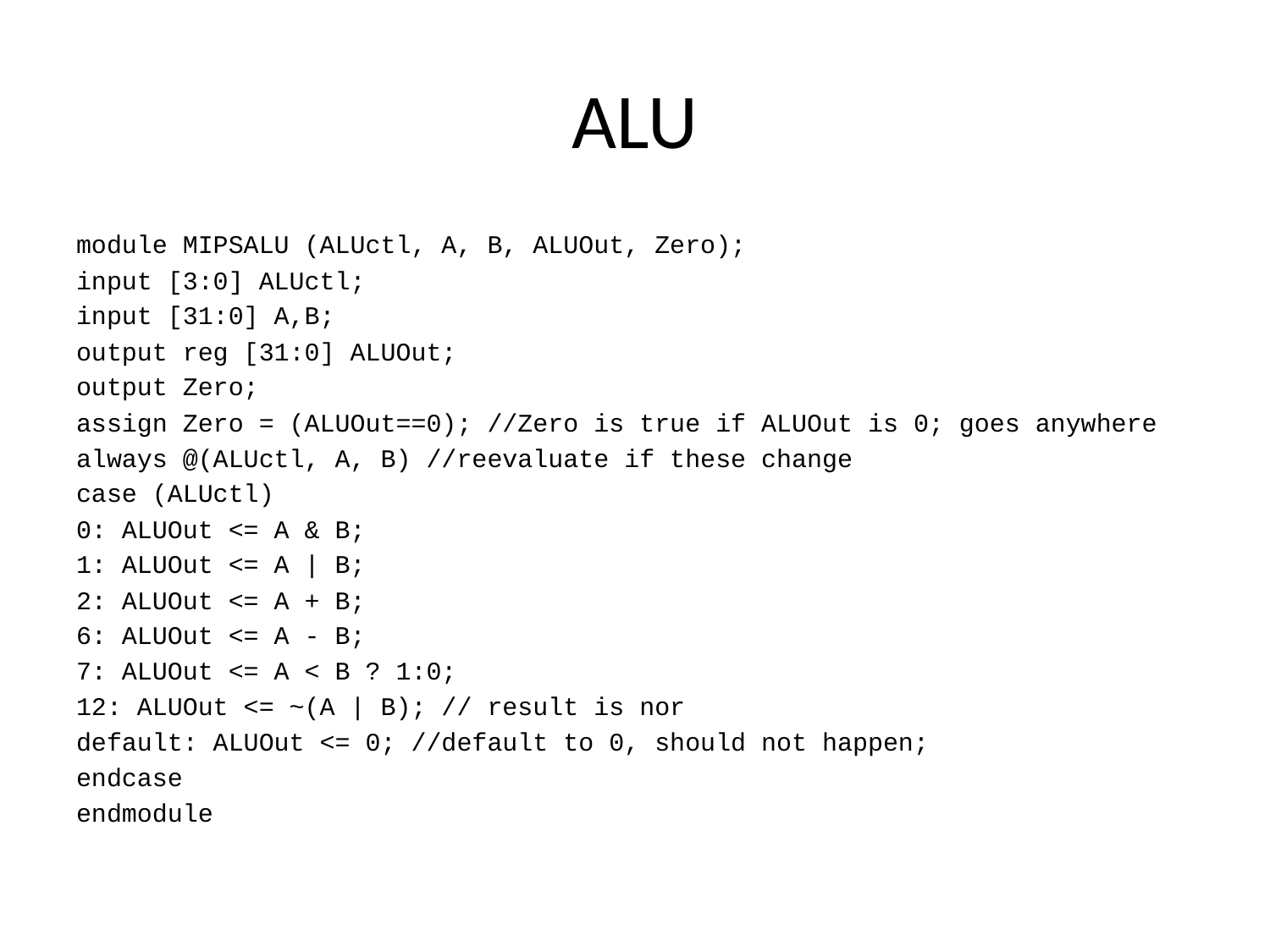

# ALU
module MIPSALU (ALUctl, A, B, ALUOut, Zero);
input [3:0] ALUctl;
input [31:0] A,B;
output reg [31:0] ALUOut;
output Zero;
assign Zero = (ALUOut==0); //Zero is true if ALUOut is 0; goes anywhere
always @(ALUctl, A, B) //reevaluate if these change
case (ALUctl)
0: ALUOut <= A & B;
1: ALUOut <= A | B;
2: ALUOut <= A + B;
6: ALUOut <= A - B;
7: ALUOut <= A < B ? 1:0;
12: ALUOut <= ~(A | B); // result is nor
default: ALUOut <= 0; //default to 0, should not happen;
endcase
endmodule